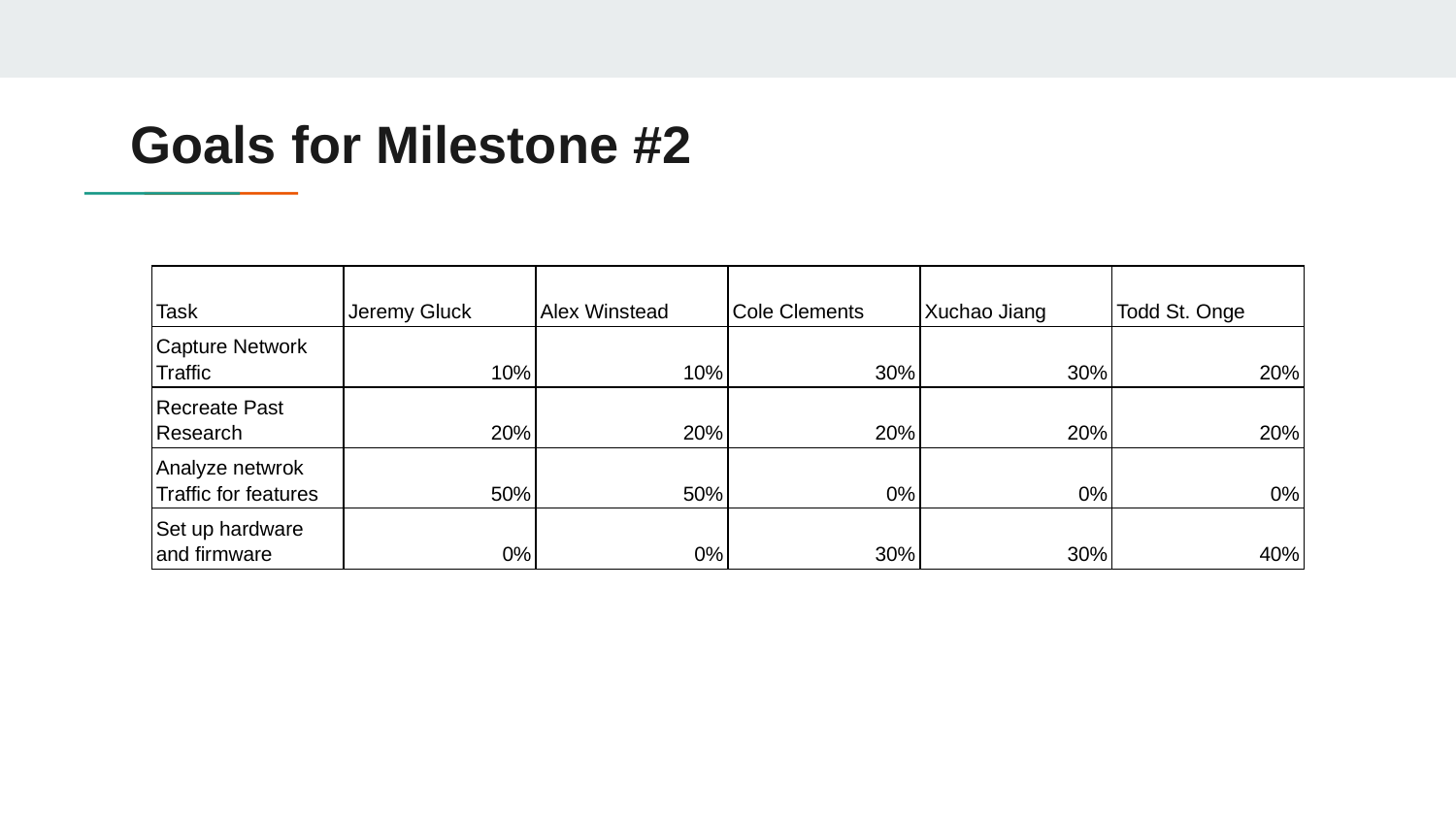

# Goals for Milestone #2
| Task | Jeremy Gluck | Alex Winstead | Cole Clements | Xuchao Jiang | Todd St. Onge |
| --- | --- | --- | --- | --- | --- |
| Capture Network Traffic | 10% | 10% | 30% | 30% | 20% |
| Recreate Past Research | 20% | 20% | 20% | 20% | 20% |
| Analyze netwrok Traffic for features | 50% | 50% | 0% | 0% | 0% |
| Set up hardware and firmware | 0% | 0% | 30% | 30% | 40% |